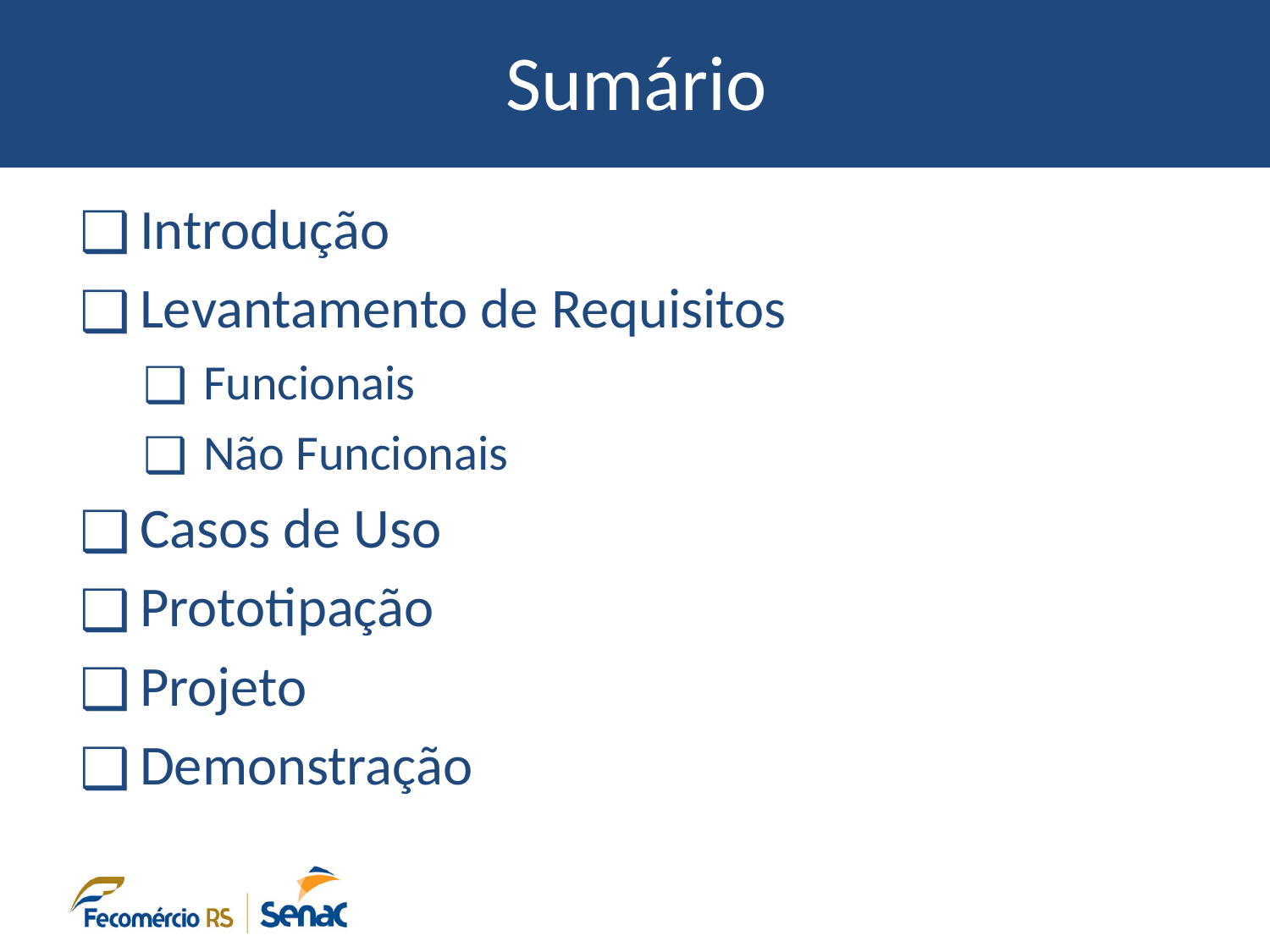

# Sumário
Introdução
Levantamento de Requisitos
Funcionais
Não Funcionais
Casos de Uso
Prototipação
Projeto
Demonstração